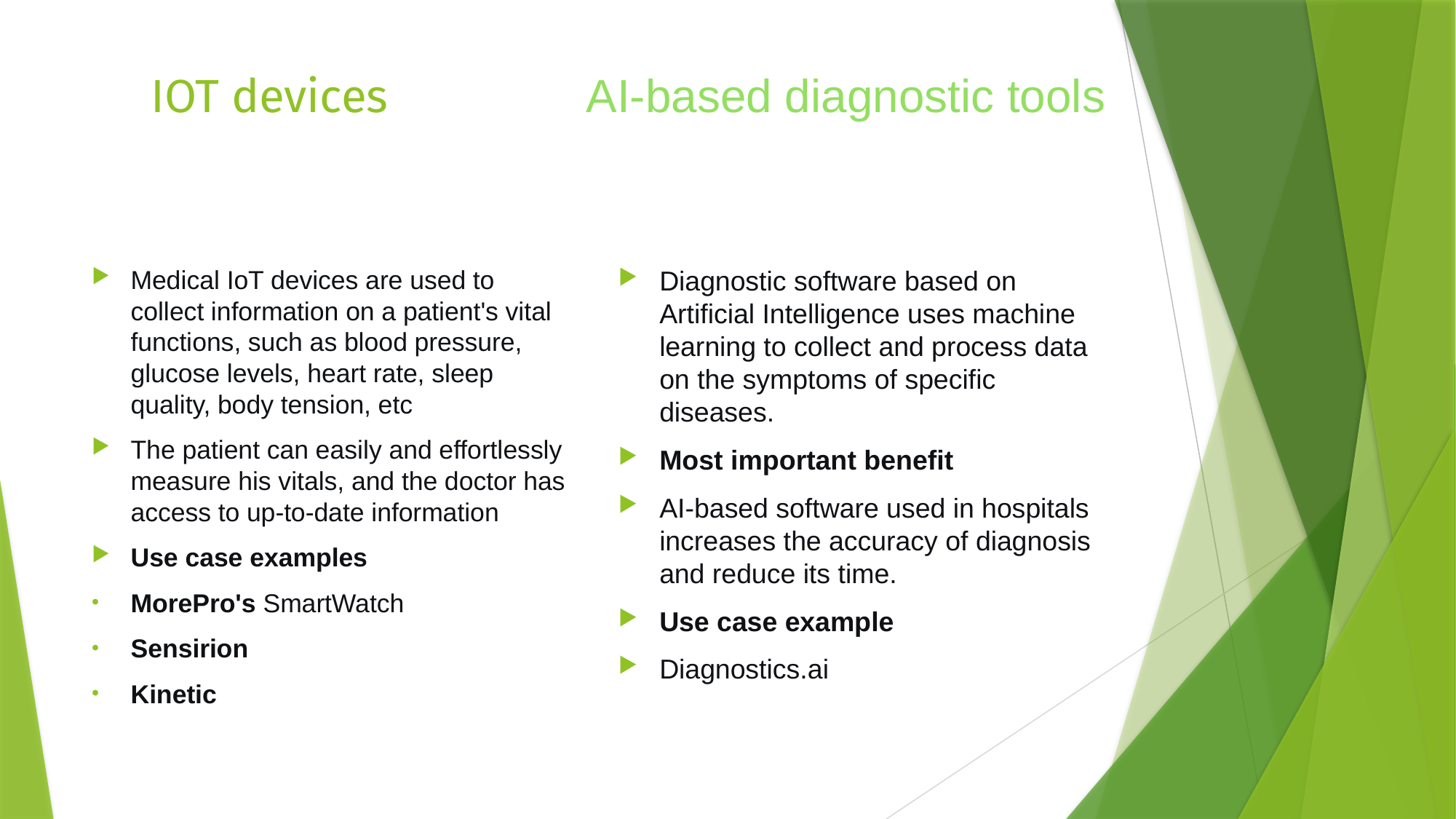

# IOT devices                AI-based diagnostic tools
Medical IoT devices are used to collect information on a patient's vital functions, such as blood pressure, glucose levels, heart rate, sleep quality, body tension, etc
The patient can easily and effortlessly measure his vitals, and the doctor has access to up-to-date information
Use case examples
‍MorePro's SmartWatch‍
Sensirion ‍
Kinetic

Diagnostic software based on Artificial Intelligence uses machine learning to collect and process data on the symptoms of specific diseases.
Most important benefit
AI-based software used in hospitals increases the accuracy of diagnosis and reduce its time.
Use case example
Diagnostics.ai